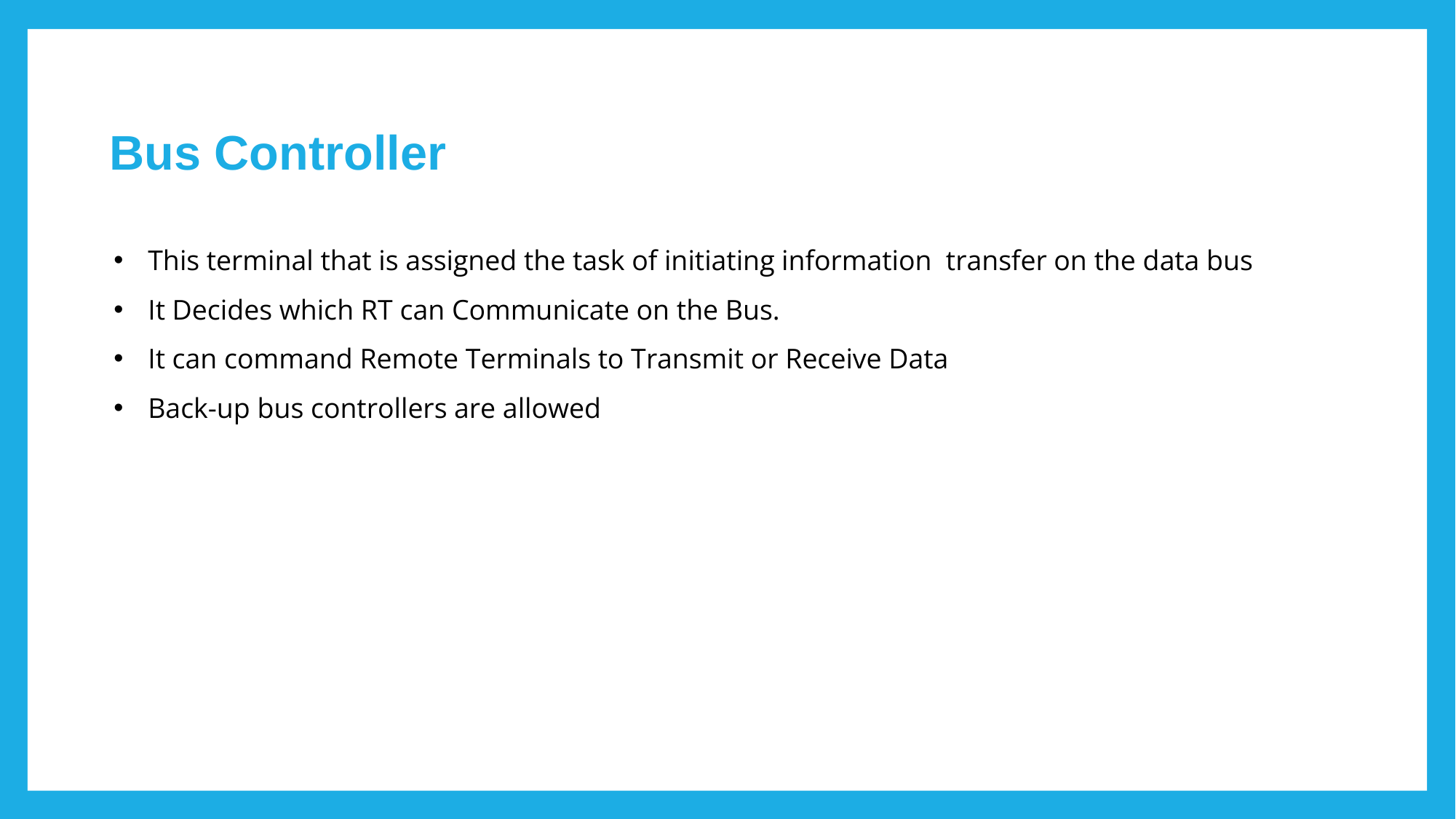

Bus Controller
This terminal that is assigned the task of initiating information  transfer on the data bus
It Decides which RT can Communicate on the Bus.
It can command Remote Terminals to Transmit or Receive Data
Back-up bus controllers are allowed